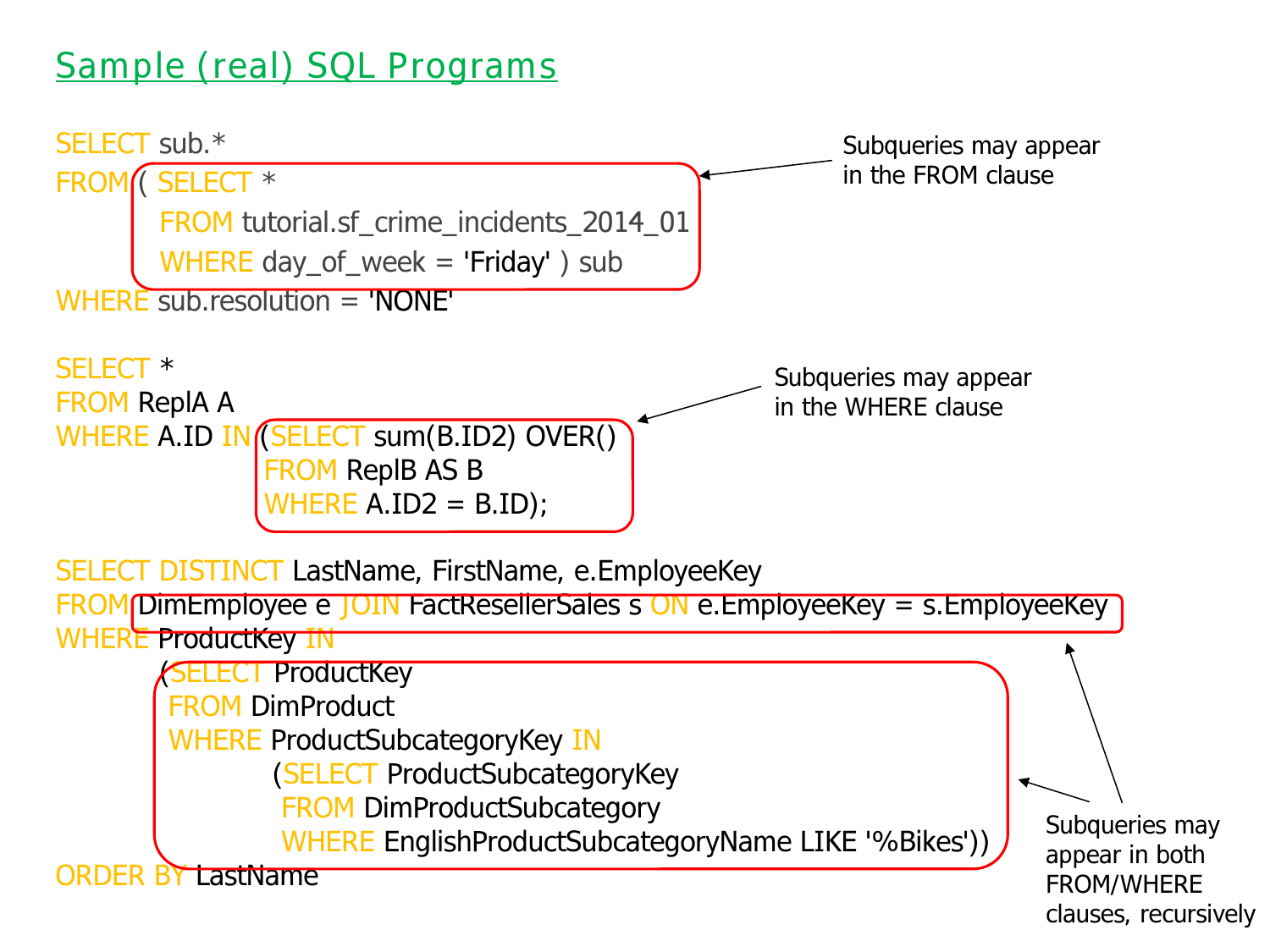

Sample (real) SQL Programs

SELECT sub.*
FROM ( SELECT *
            FROM tutorial.sf_crime_incidents_2014_01
            WHERE day_of_week = 'Friday' ) sub
WHERE sub.resolution = 'NONE'

SELECT *
FROM ReplA A
WHERE A.ID IN (SELECT sum(B.ID2) OVER()
                        FROM ReplB AS B
                        WHERE A.ID2 = B.ID);

SELECT DISTINCT LastName, FirstName, e.EmployeeKey
FROM DimEmployee e JOIN FactResellerSales s ON e.EmployeeKey = s.EmployeeKey
WHERE ProductKey IN
            (SELECT ProductKey
             FROM DimProduct
             WHERE ProductSubcategoryKey IN
                         (SELECT ProductSubcategoryKey
                          FROM DimProductSubcategory
                          WHERE EnglishProductSubcategoryName LIKE '%Bikes'))
ORDER BY LastName

Subqueries may appear
in the FROM clause

Subqueries may appear
in the WHERE clause

Subqueries may
appear in both
FROM/WHERE
clauses, recursively